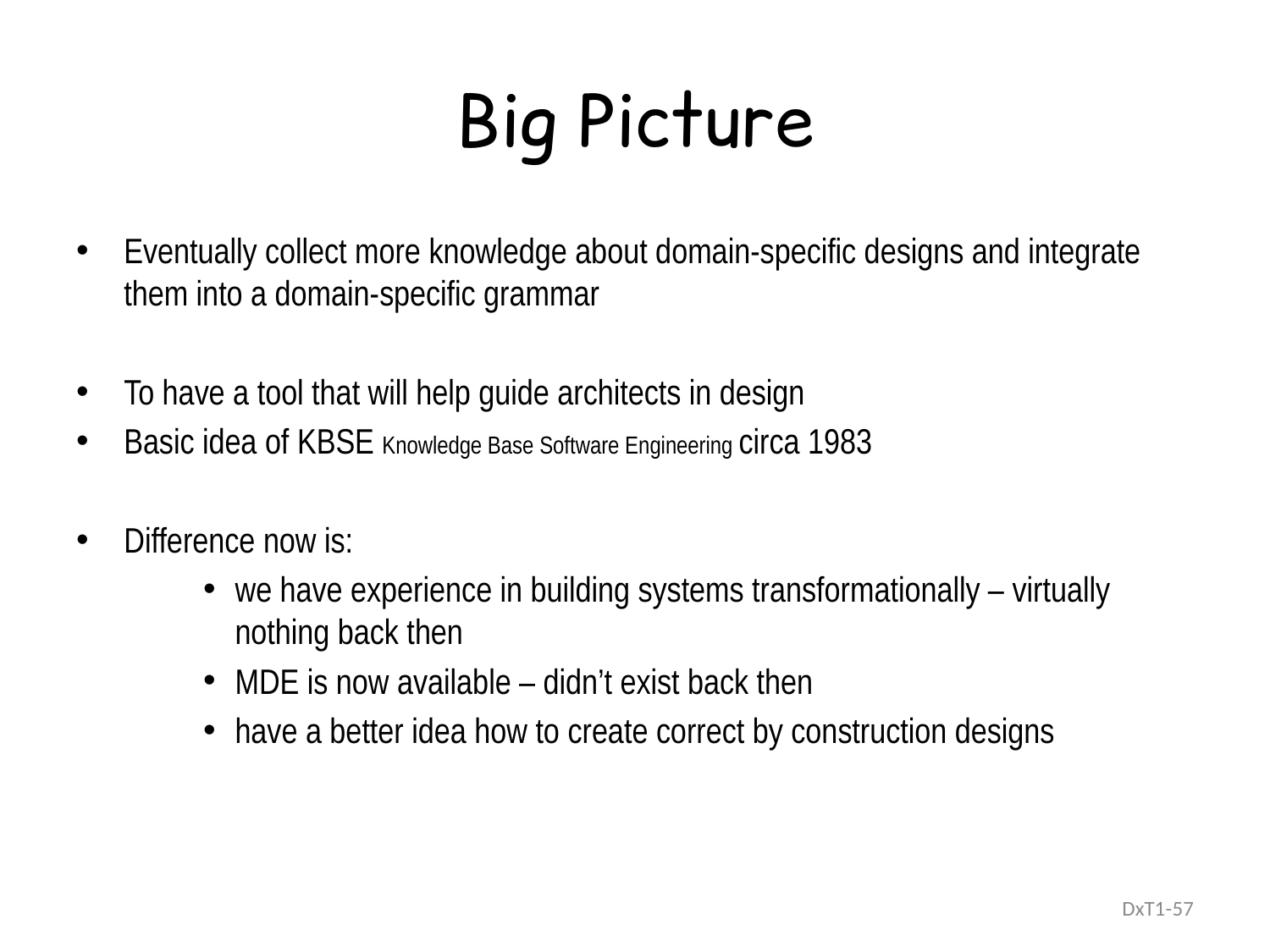

# Big Picture
Eventually collect more knowledge about domain-specific designs and integrate them into a domain-specific grammar

To have a tool that will help guide architects in design
Basic idea of KBSE Knowledge Base Software Engineering circa 1983

Difference now is:
we have experience in building systems transformationally – virtually nothing back then
MDE is now available – didn’t exist back then
have a better idea how to create correct by construction designs

DxT1-57